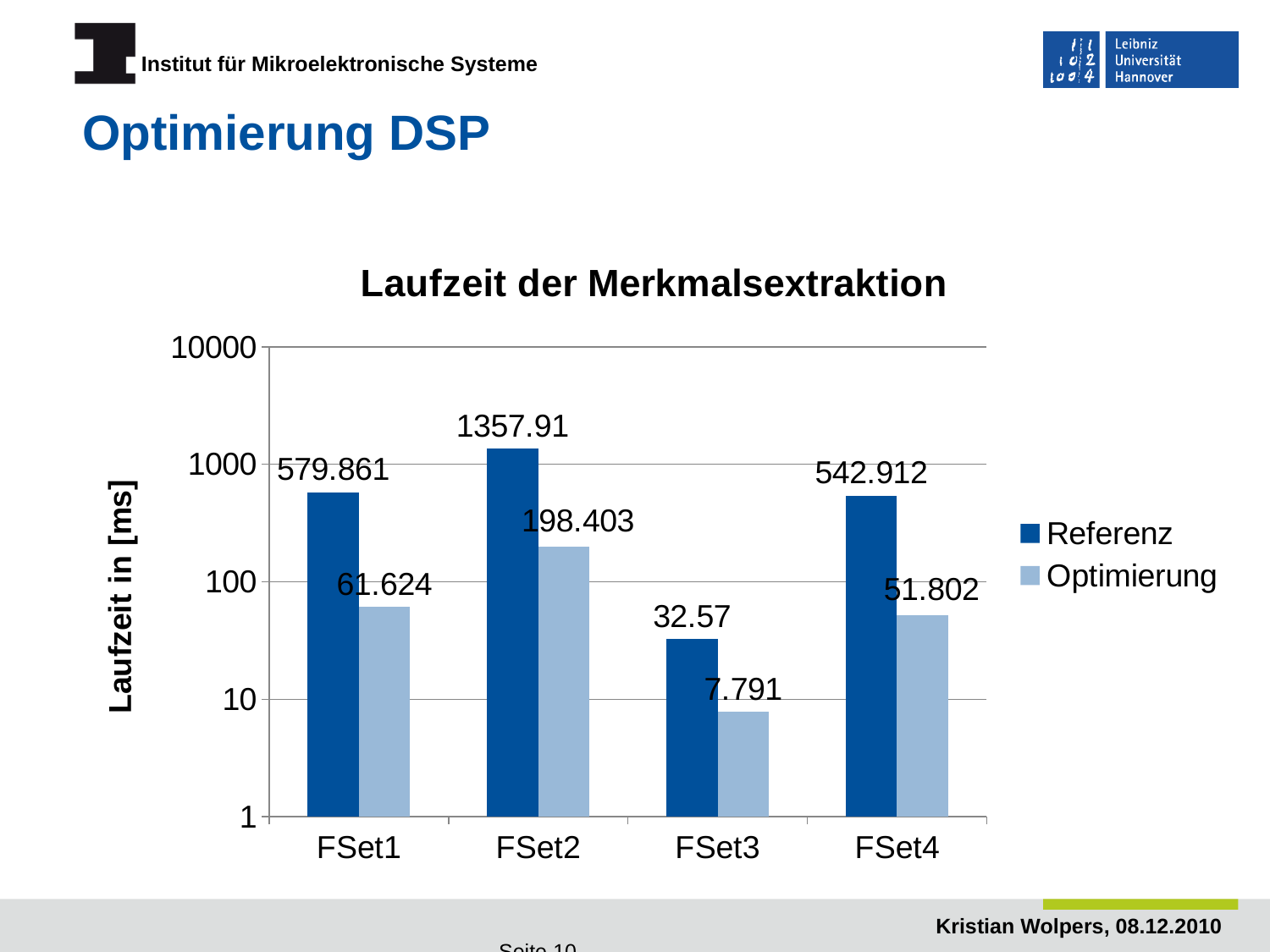

# Optimierung DSP

### Chart: Laufzeit der Merkmalsextraktion

| Category | Referenz | Optimierung |
|---|---|---|
| FSet1 | 579.861 | 61.623999999999995 |
| FSet2 | 1357.91 | 198.40300000000002 |
| FSet3 | 32.57 | 7.791 |
| FSet4 | 542.9119999999999 | 51.802 |